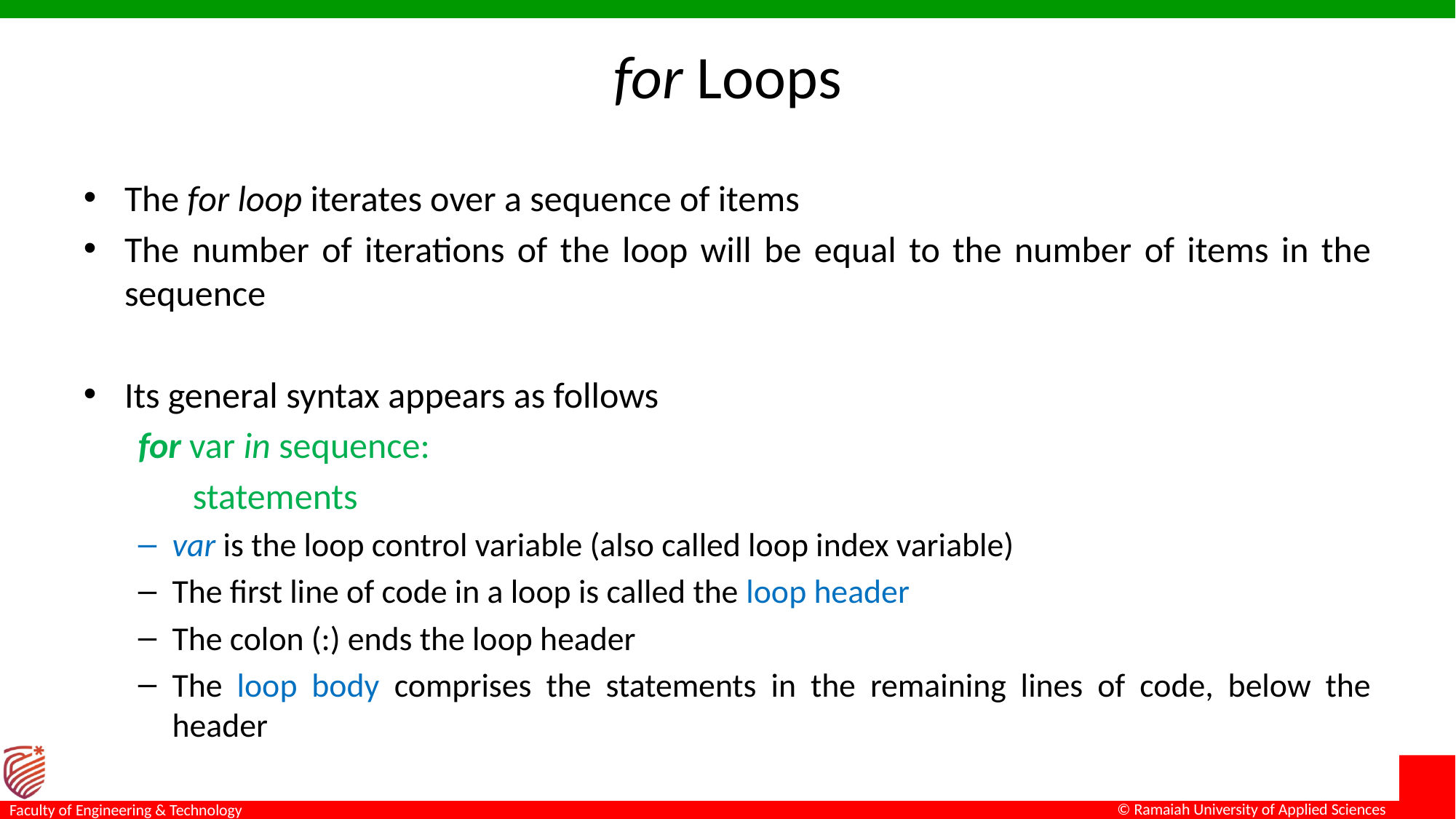

# for Loops
The for loop iterates over a sequence of items
The number of iterations of the loop will be equal to the number of items in the sequence

Its general syntax appears as follows
for var in sequence:
statements
var is the loop control variable (also called loop index variable)
The first line of code in a loop is called the loop header
The colon (:) ends the loop header
The loop body comprises the statements in the remaining lines of code, below the header